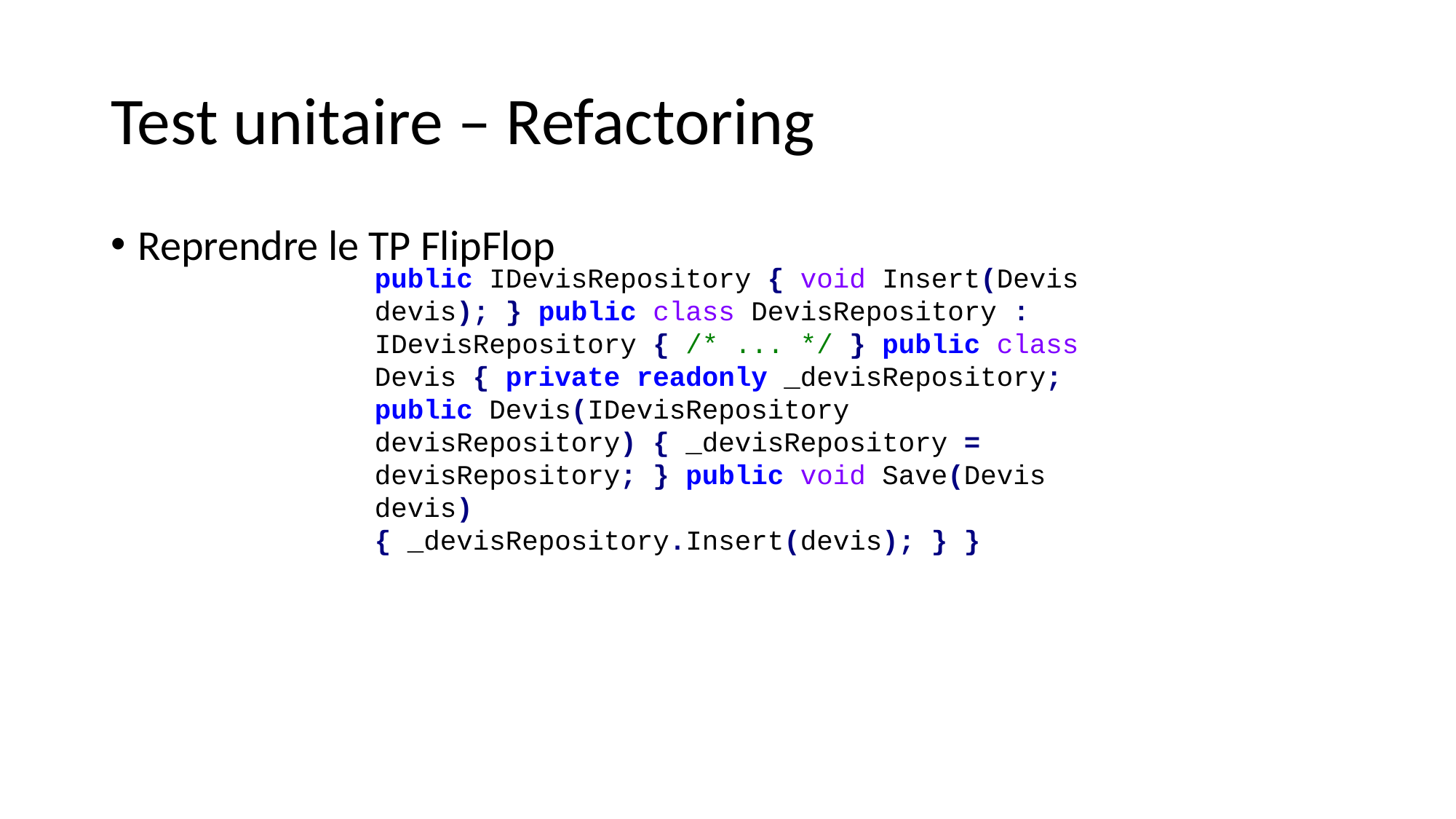

# Test unitaire – Refactoring
Reprendre le TP FlipFlop
public IDevisRepository { void Insert(Devis devis); } public class DevisRepository : IDevisRepository { /* ... */ } public class Devis { private readonly _devisRepository; public Devis(IDevisRepository devisRepository) { _devisRepository = devisRepository; } public void Save(Devis devis) { _devisRepository.Insert(devis); } }